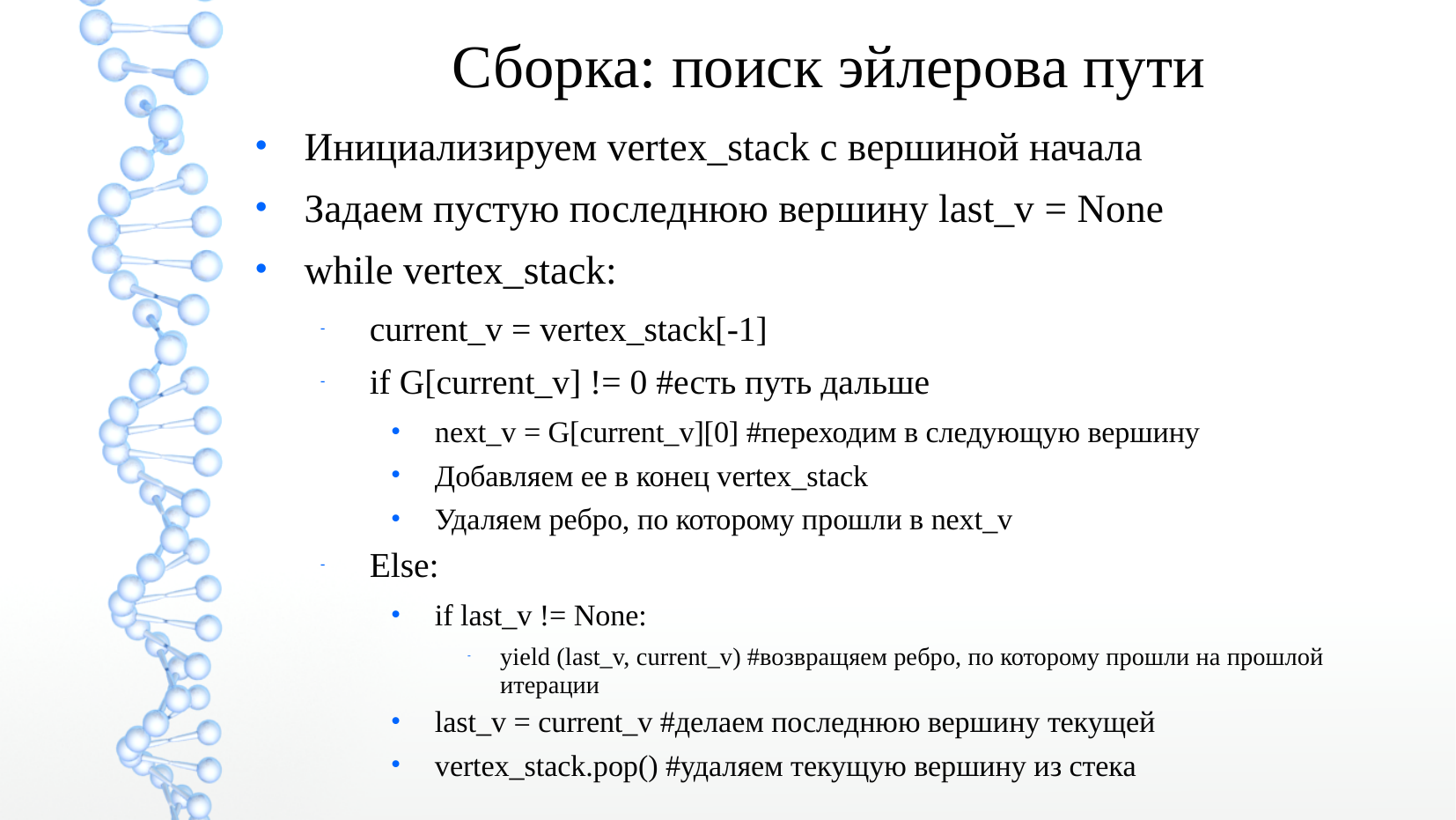

Сборка: поиск эйлерова пути
Инициализируем vertex_stack с вершиной начала
Задаем пустую последнюю вершину last_v = None
while vertex_stack:
current_v = vertex_stack[-1]
if G[current_v] != 0 #есть путь дальше
next_v = G[current_v][0] #переходим в следующую вершину
Добавляем ее в конец vertex_stack
Удаляем ребро, по которому прошли в next_v
Else:
if last_v != None:
yield (last_v, current_v) #возвращяем ребро, по которому прошли на прошлой итерации
last_v = current_v #делаем последнюю вершину текущей
vertex_stack.pop() #удаляем текущую вершину из стека